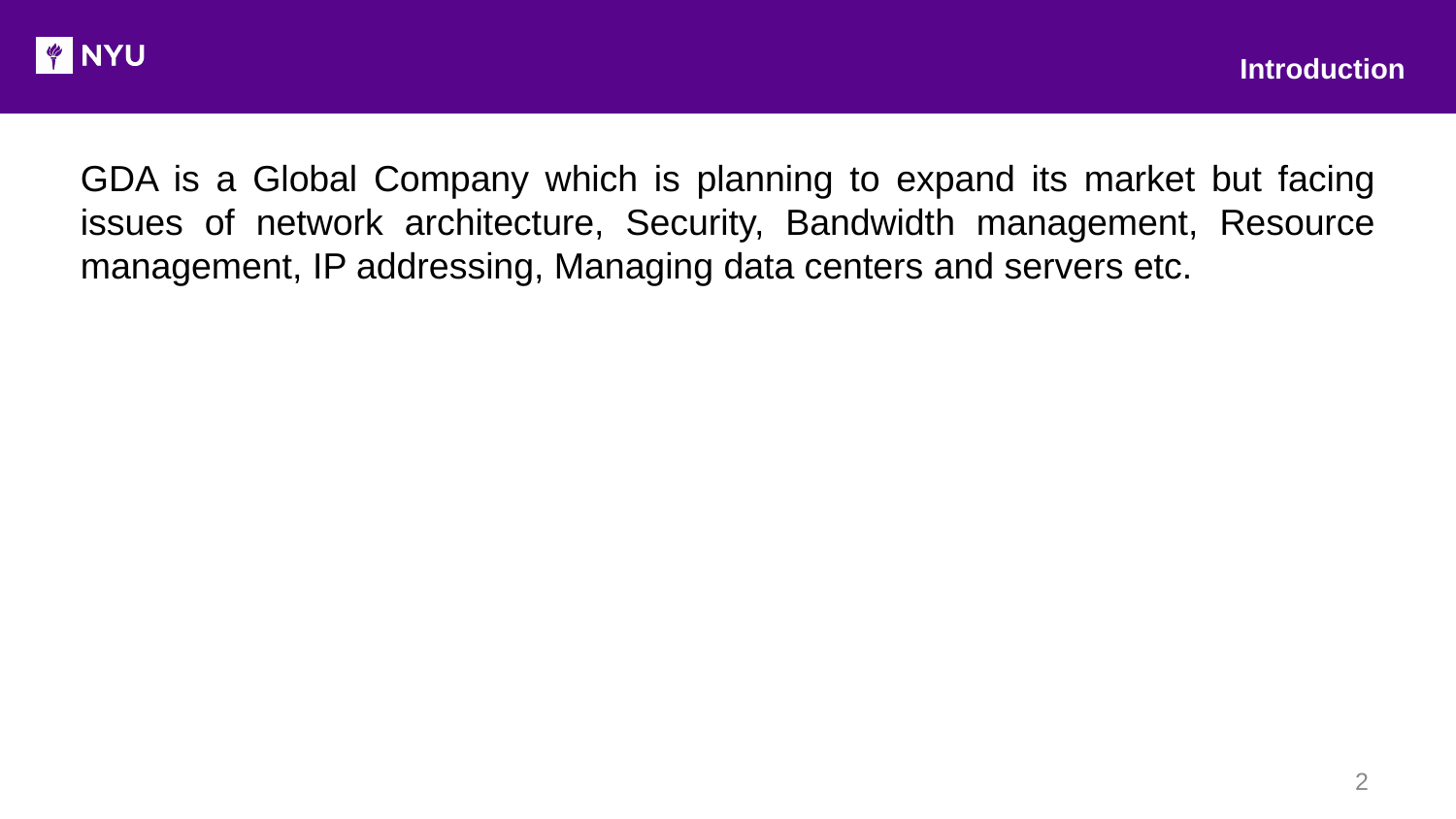

Introduction
GDA is a Global Company which is planning to expand its market but facing issues of network architecture, Security, Bandwidth management, Resource management, IP addressing, Managing data centers and servers etc.

2